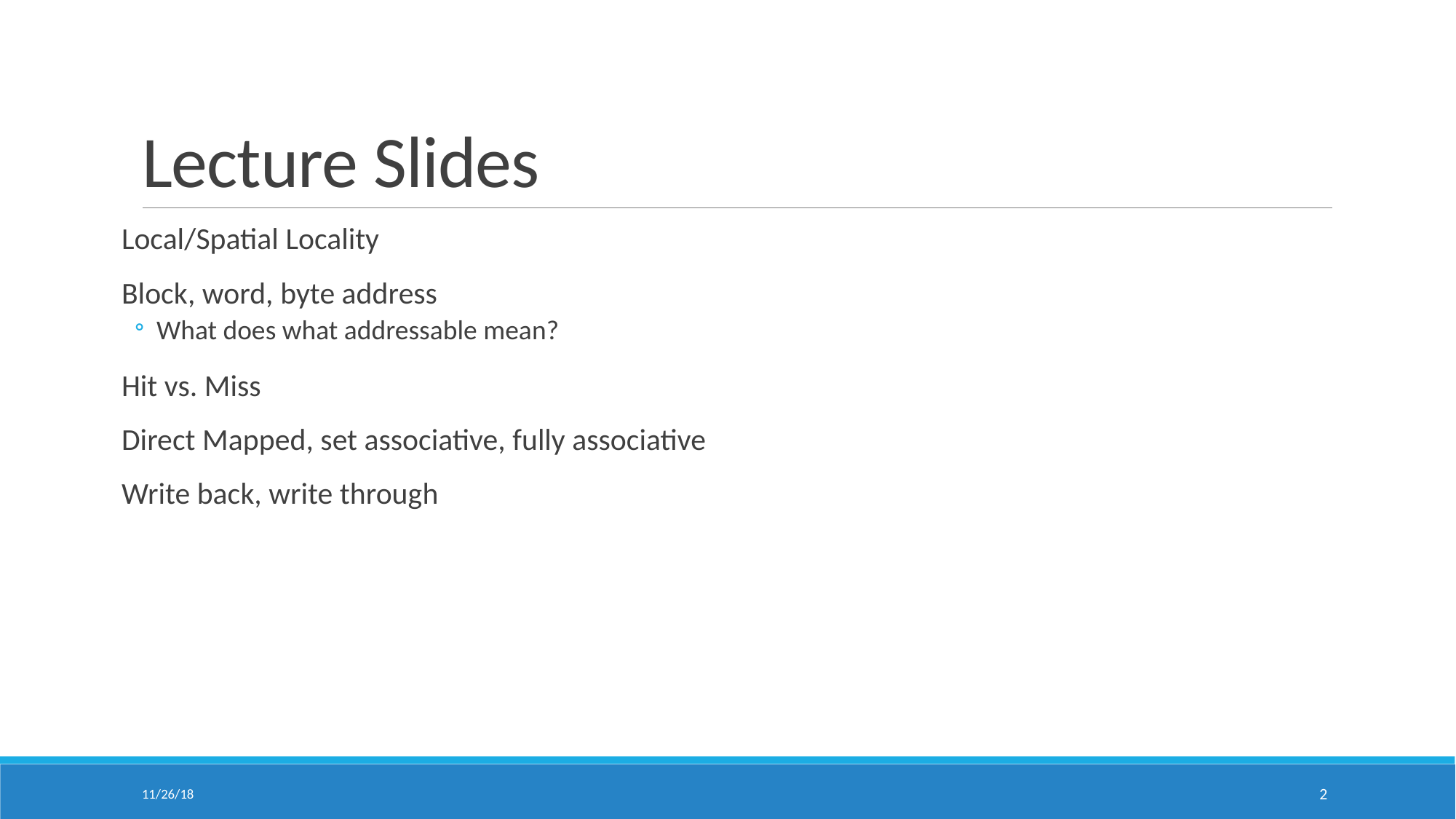

# Lecture Slides
Local/Spatial Locality
Block, word, byte address
What does what addressable mean?
Hit vs. Miss
Direct Mapped, set associative, fully associative
Write back, write through
11/26/18
2